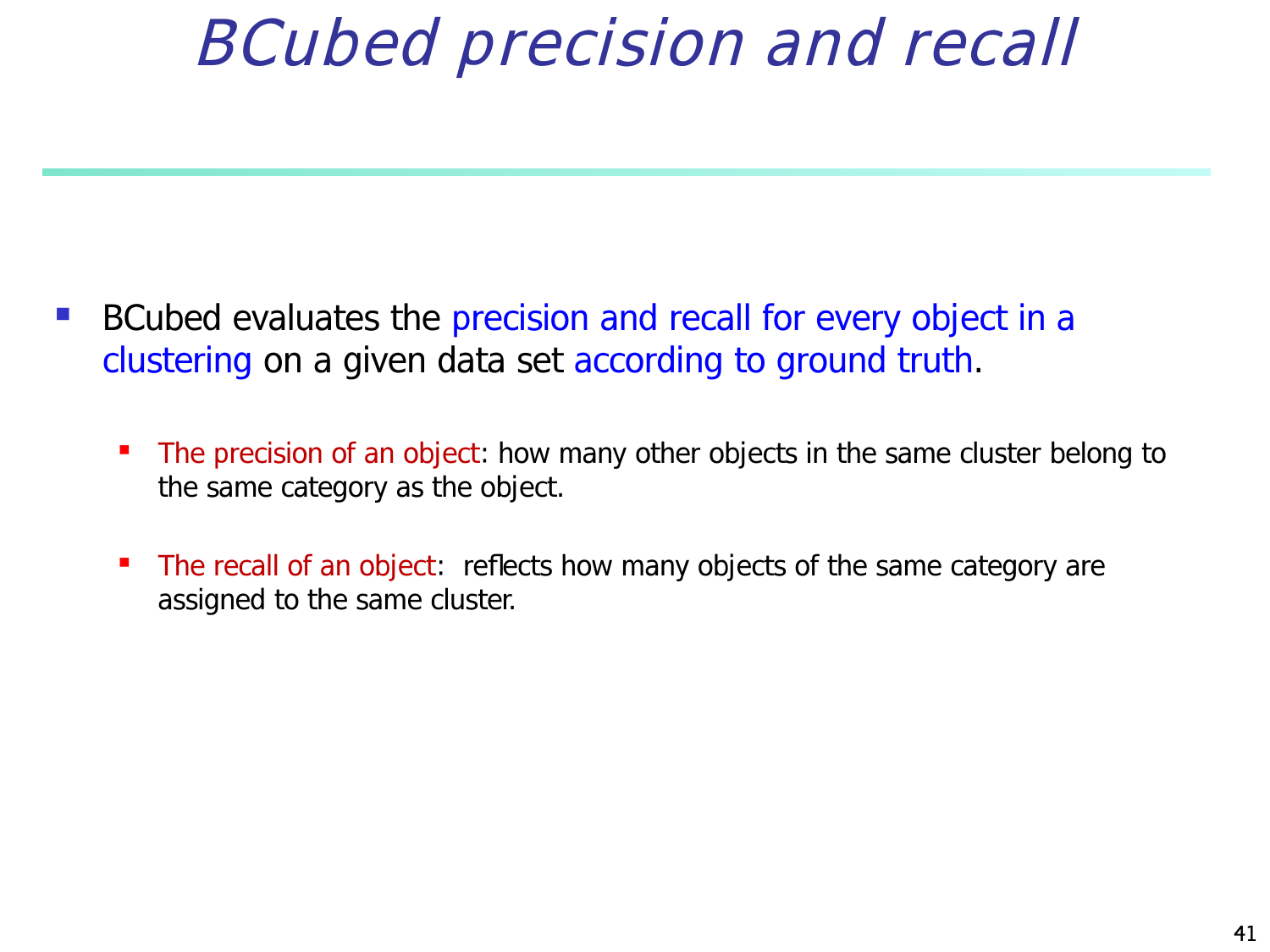

# BCubed precision and recall

BCubed evaluates the precision and recall for every object in a clustering on a given data set according to ground truth.

The precision of an object: how many other objects in the same cluster belong to the same category as the object.

The recall of an object:  reflects how many objects of the same category are assigned to the same cluster.
41